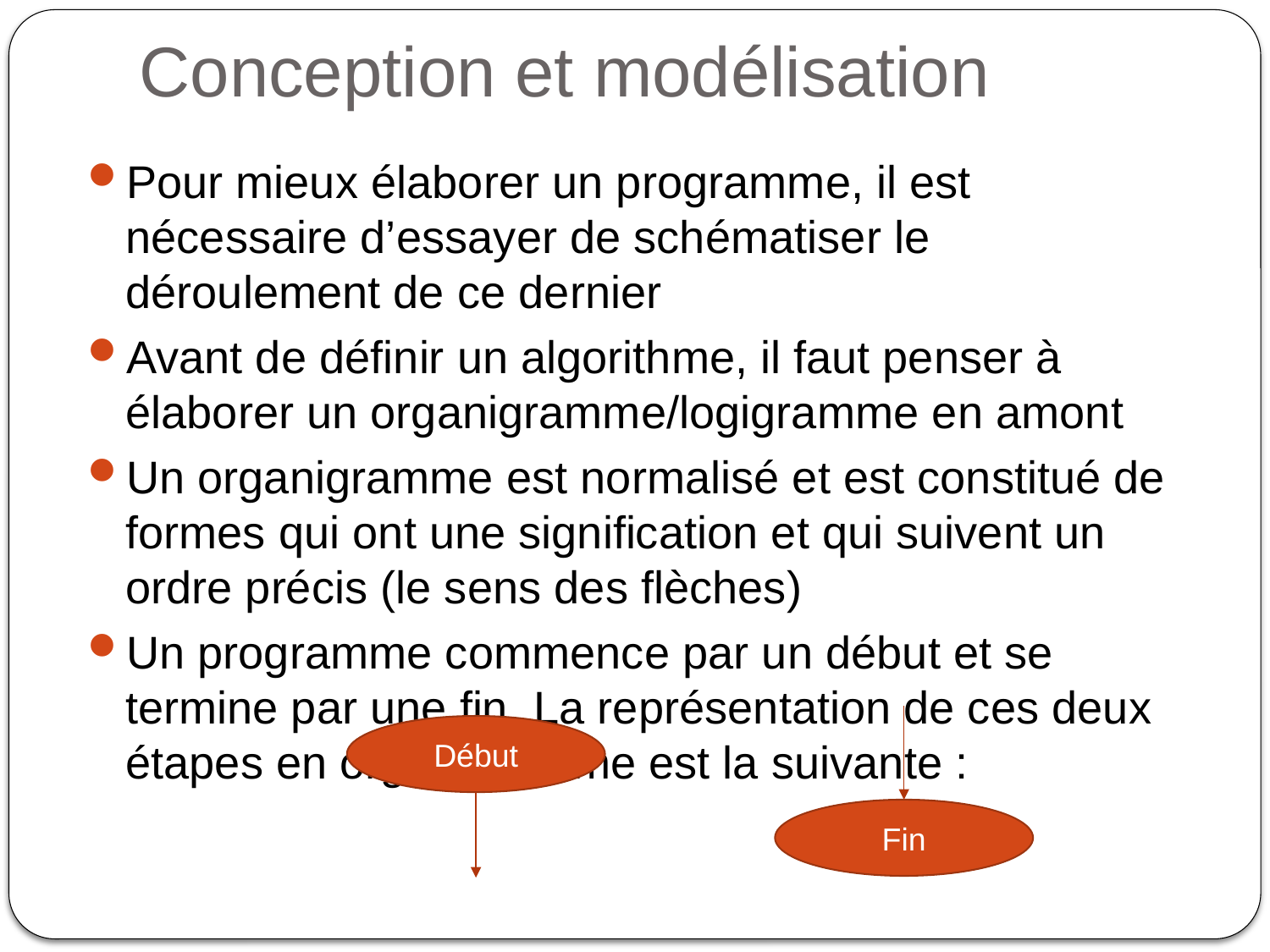

# Conception et modélisation
Pour mieux élaborer un programme, il est nécessaire d’essayer de schématiser le déroulement de ce dernier
Avant de définir un algorithme, il faut penser à élaborer un organigramme/logigramme en amont
Un organigramme est normalisé et est constitué de formes qui ont une signification et qui suivent un ordre précis (le sens des flèches)
Un programme commence par un début et se termine par une fin. La représentation de ces deux étapes en organigramme est la suivante :
Début
Fin